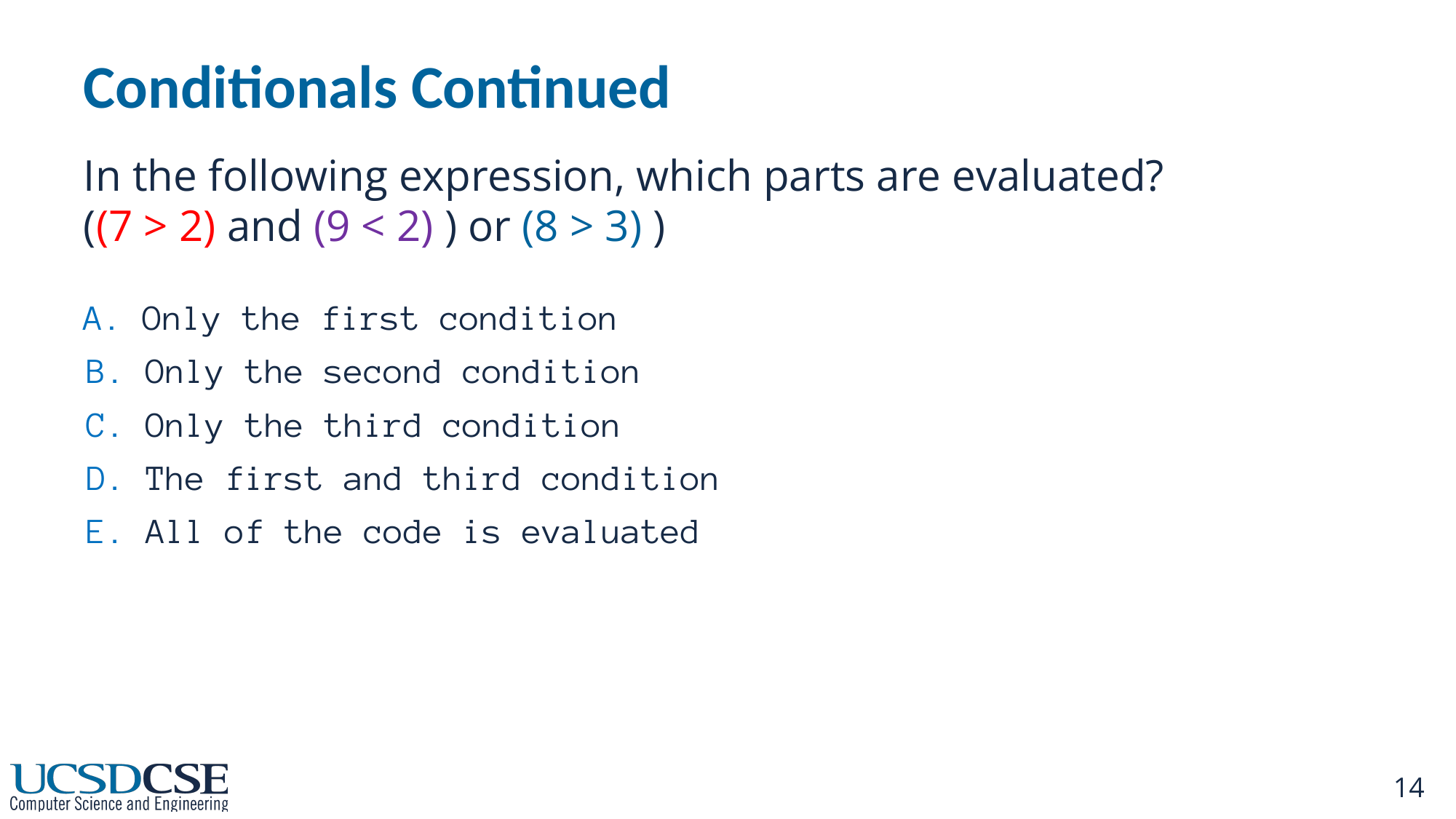

# Conditionals Continued
In the following expression, which parts are evaluated?
((7 > 2) and (9 < 2) ) or (8 > 3) )

A. Only the first condition
B. Only the second condition
C. Only the third condition
D. The first and third condition
E. All of the code is evaluated